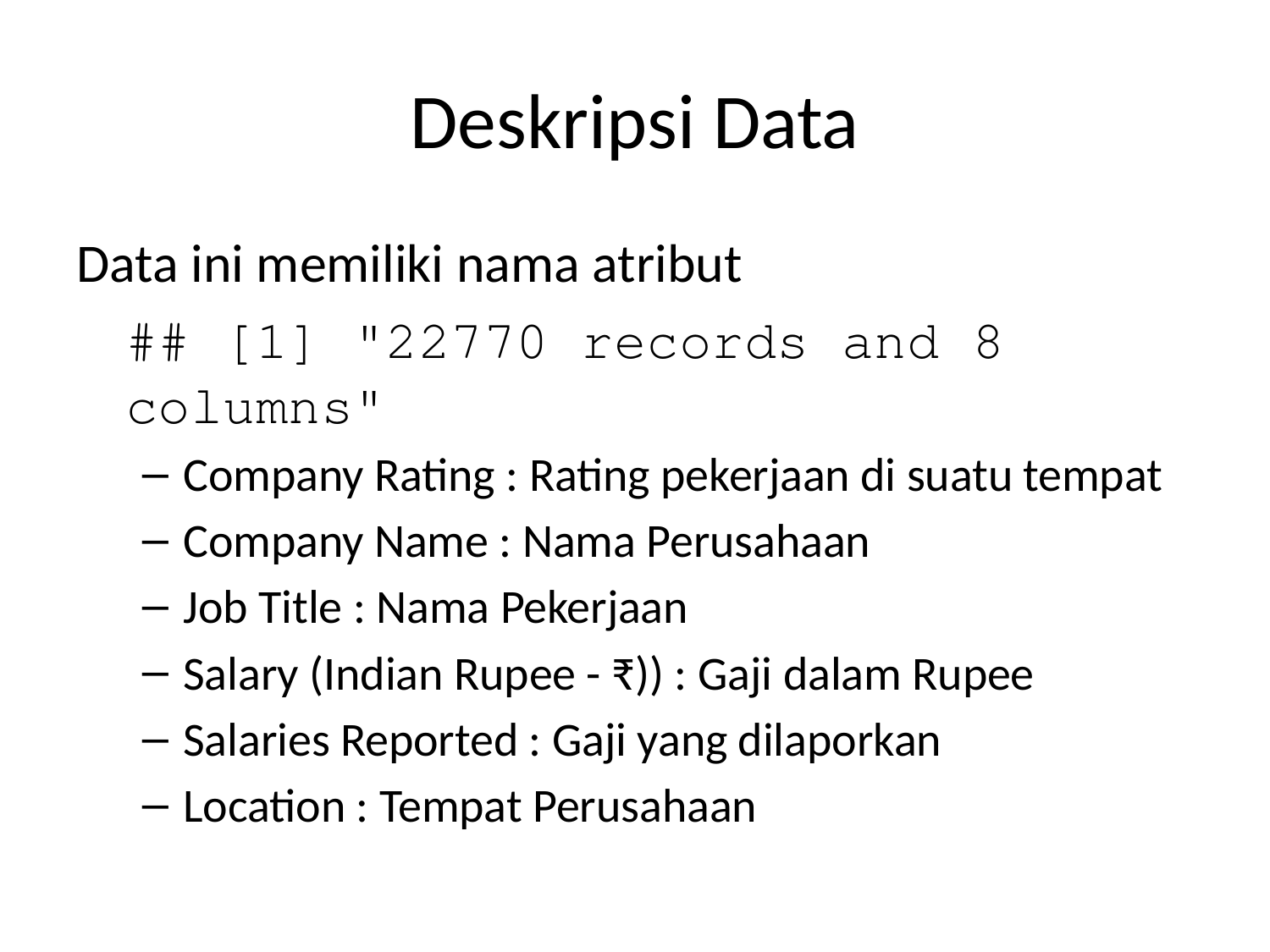

# Deskripsi Data
Data ini memiliki nama atribut
## [1] "22770 records and 8 columns"
Company Rating : Rating pekerjaan di suatu tempat
Company Name : Nama Perusahaan
Job Title : Nama Pekerjaan
Salary (Indian Rupee - ₹)) : Gaji dalam Rupee
Salaries Reported : Gaji yang dilaporkan
Location : Tempat Perusahaan